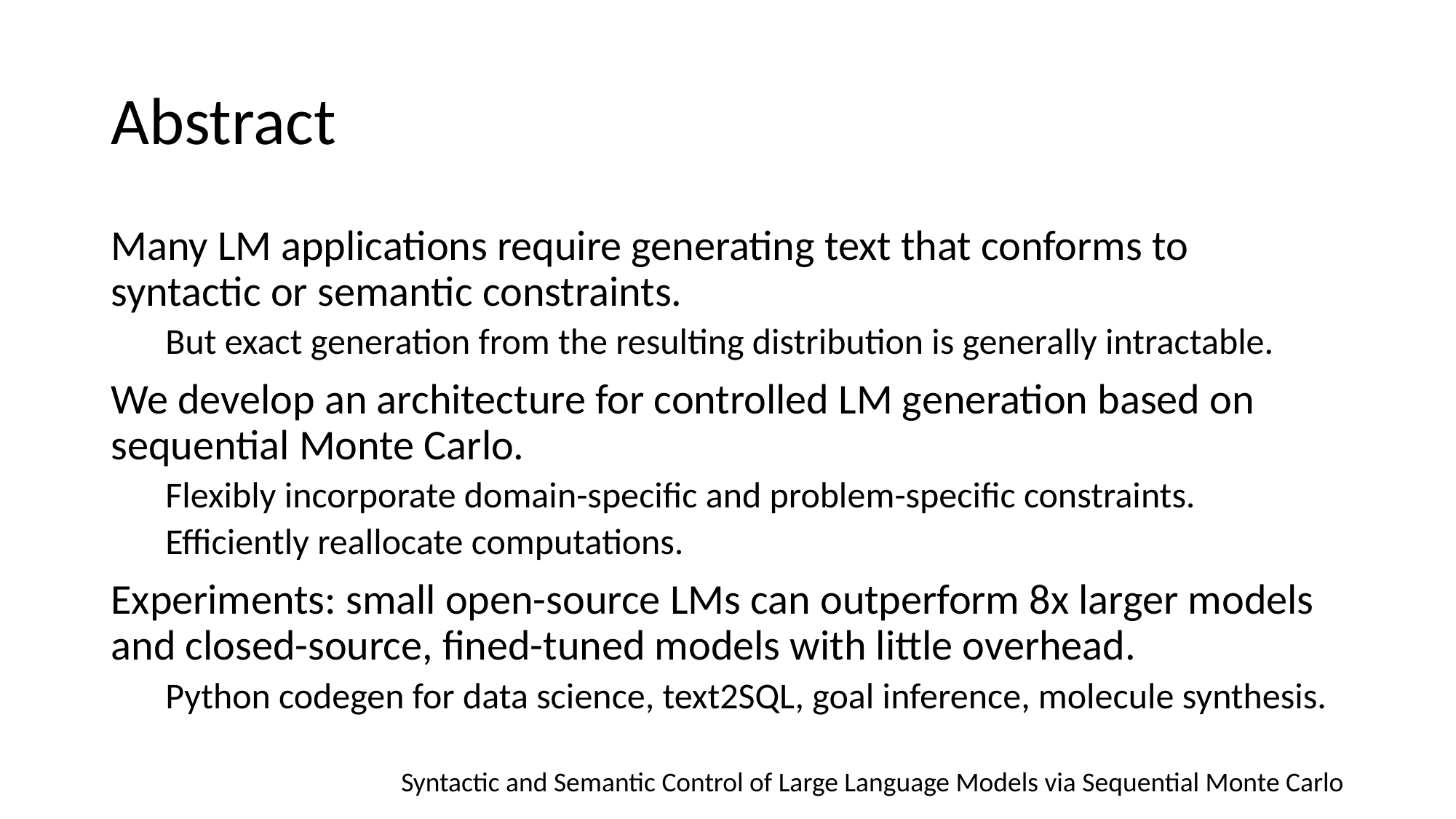

# Abstract
Many LM applications require generating text that conforms to syntactic or semantic constraints.
But exact generation from the resulting distribution is generally intractable.
We develop an architecture for controlled LM generation based on sequential Monte Carlo.
Flexibly incorporate domain-specific and problem-specific constraints.
Efficiently reallocate computations.
Experiments: small open-source LMs can outperform 8x larger models and closed-source, fined-tuned models with little overhead.
Python codegen for data science, text2SQL, goal inference, molecule synthesis.
Syntactic and Semantic Control of Large Language Models via Sequential Monte Carlo